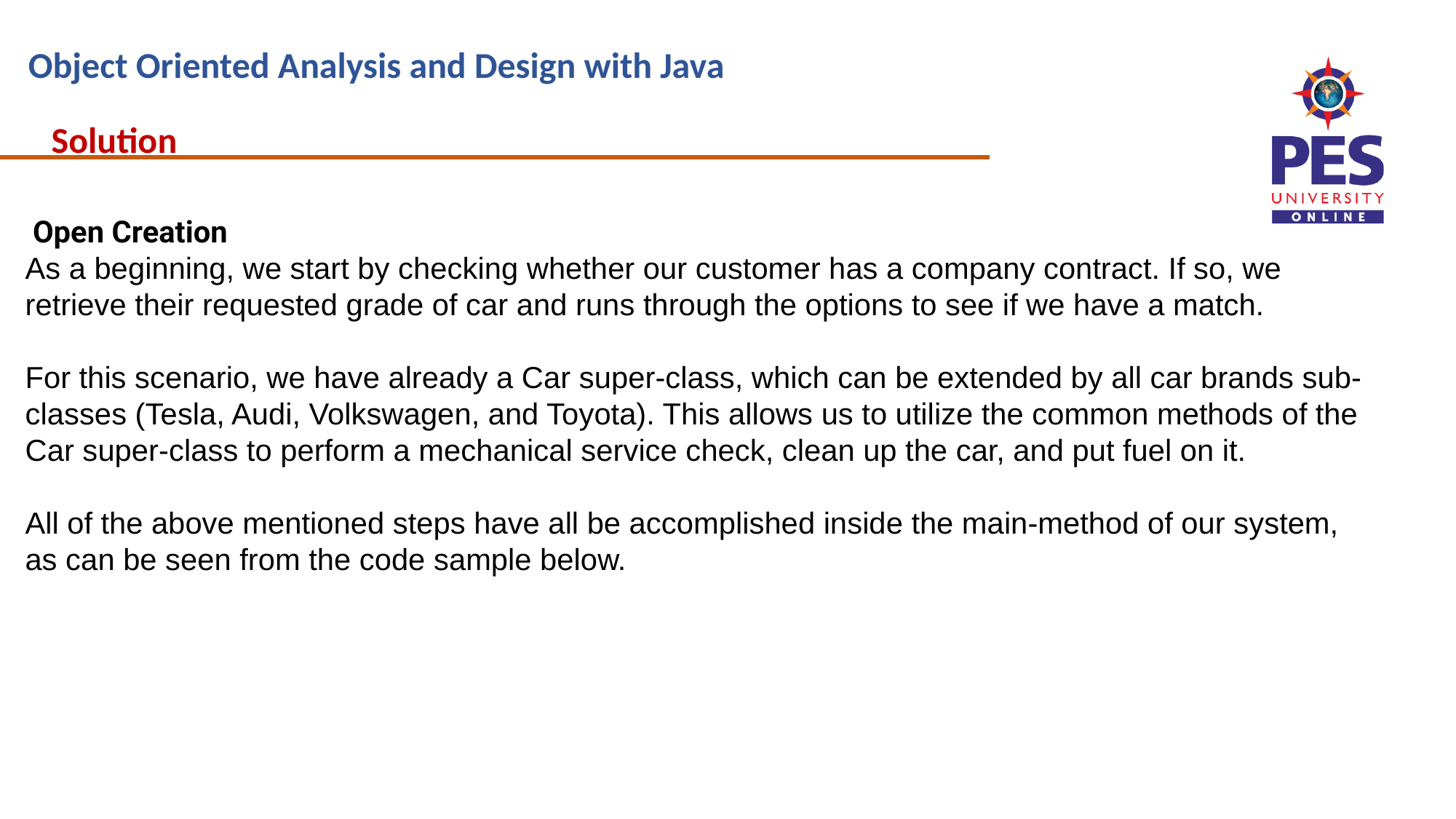

Solution
 Open Creation
As a beginning, we start by checking whether our customer has a company contract. If so, we retrieve their requested grade of car and runs through the options to see if we have a match.

For this scenario, we have already a Car super-class, which can be extended by all car brands sub-classes (Tesla, Audi, Volkswagen, and Toyota). This allows us to utilize the common methods of the Car super-class to perform a mechanical service check, clean up the car, and put fuel on it.

All of the above mentioned steps have all be accomplished inside the main-method of our system, as can be seen from the code sample below.